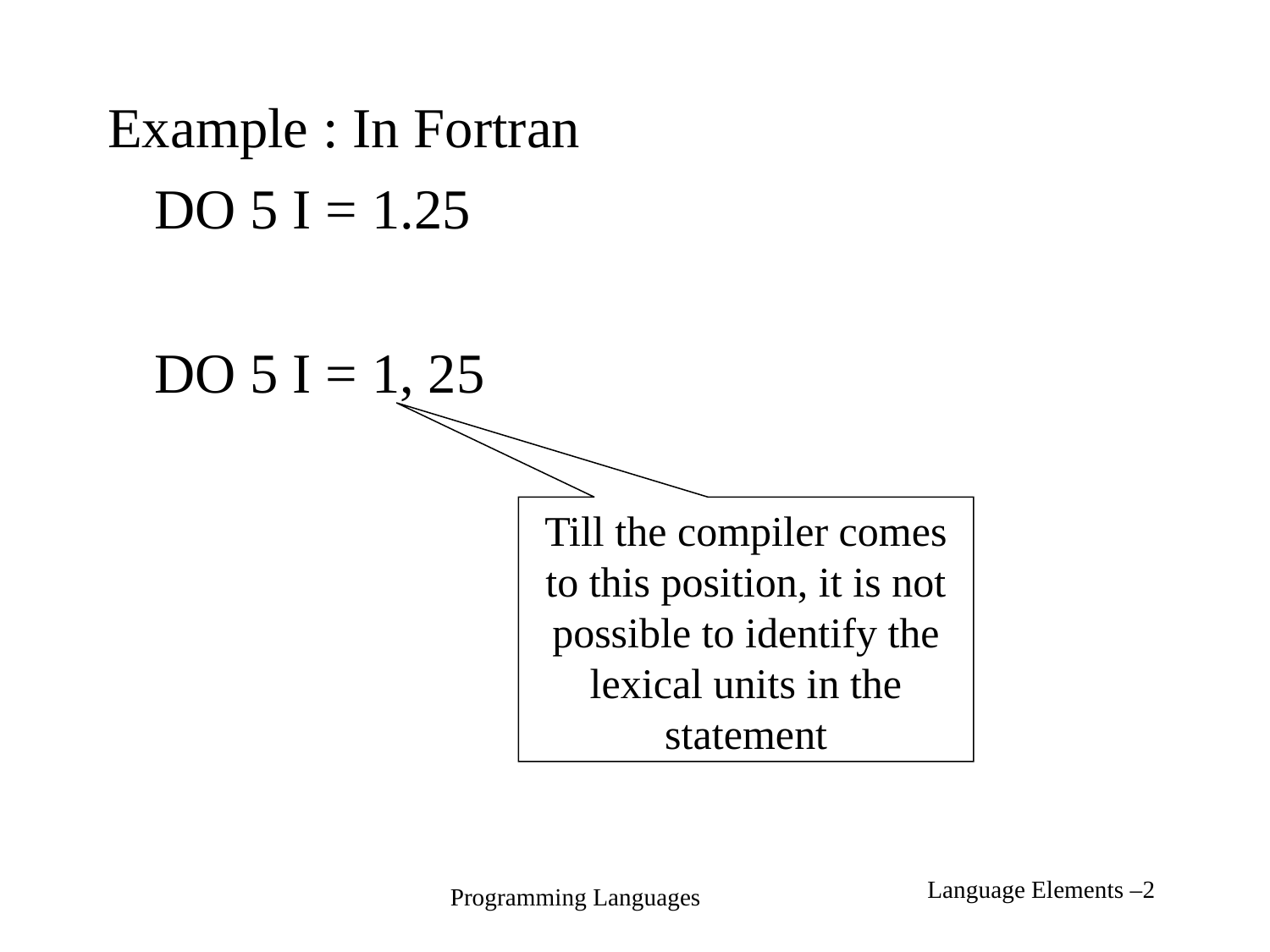

Example : In Fortran
	DO 5 I = 1.25

	DO 5 I = 1, 25
Till the compiler comes to this position, it is not possible to identify the lexical units in the statement
Language Elements –2
Programming Languages